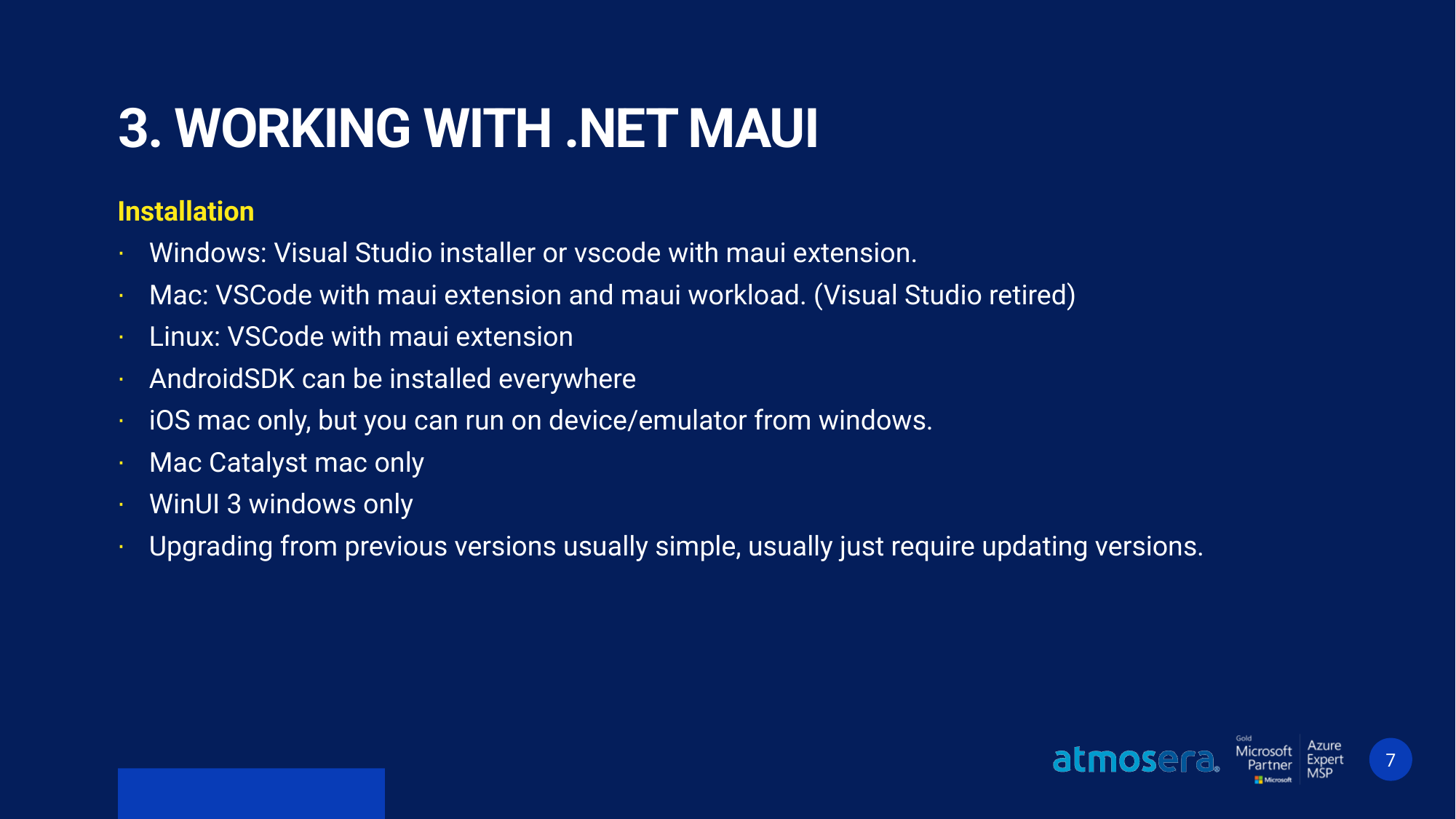

# 3. Working with .Net MAUI
Installation
Windows: Visual Studio installer or vscode with maui extension.
Mac: VSCode with maui extension and maui workload. (Visual Studio retired)
Linux: VSCode with maui extension
AndroidSDK can be installed everywhere
iOS mac only, but you can run on device/emulator from windows.
Mac Catalyst mac only
WinUI 3 windows only
Upgrading from previous versions usually simple, usually just require updating versions.
7